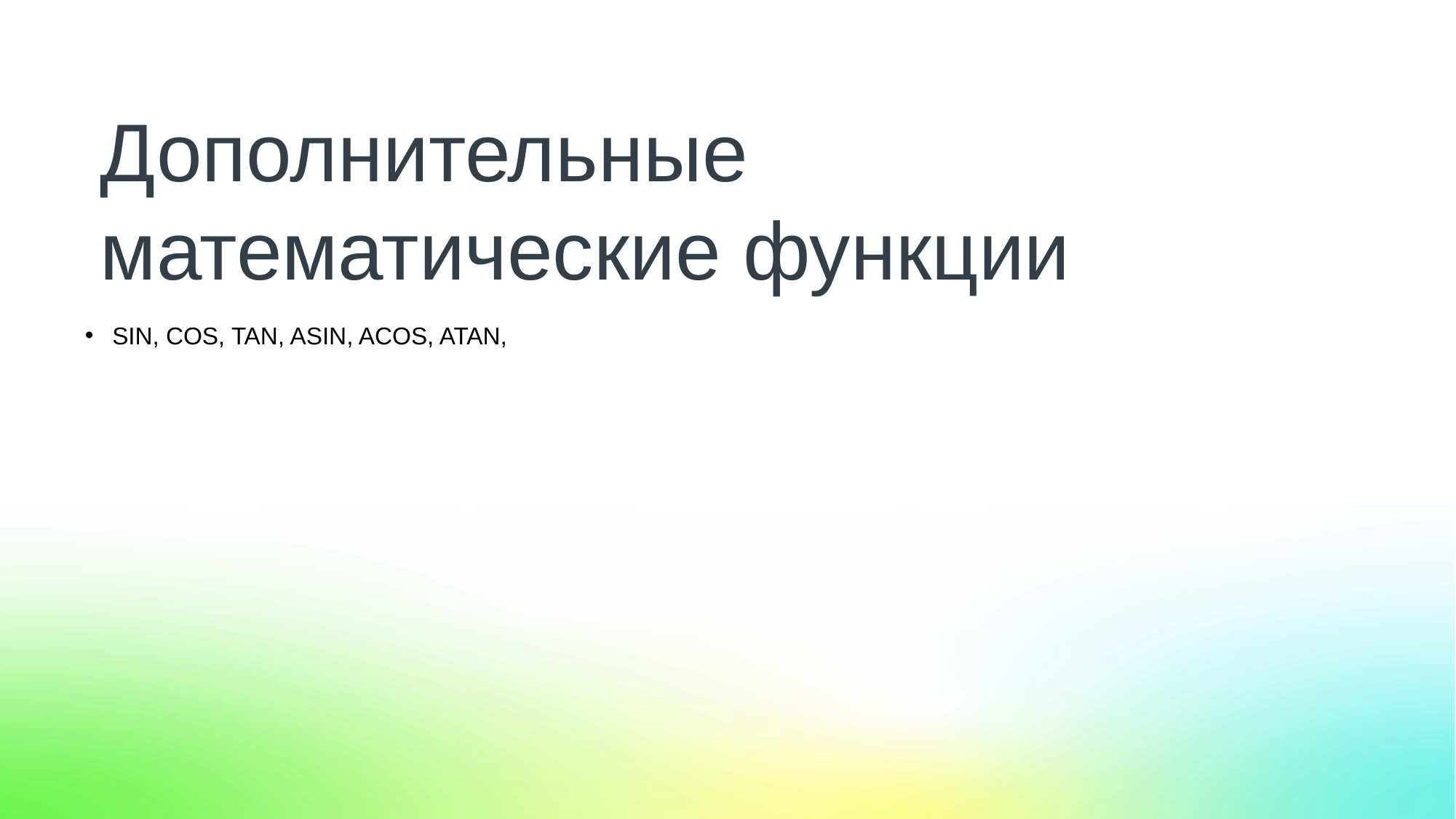

Дополнительные математические функции
SIN, COS, TAN, ASIN, ACOS, ATAN,